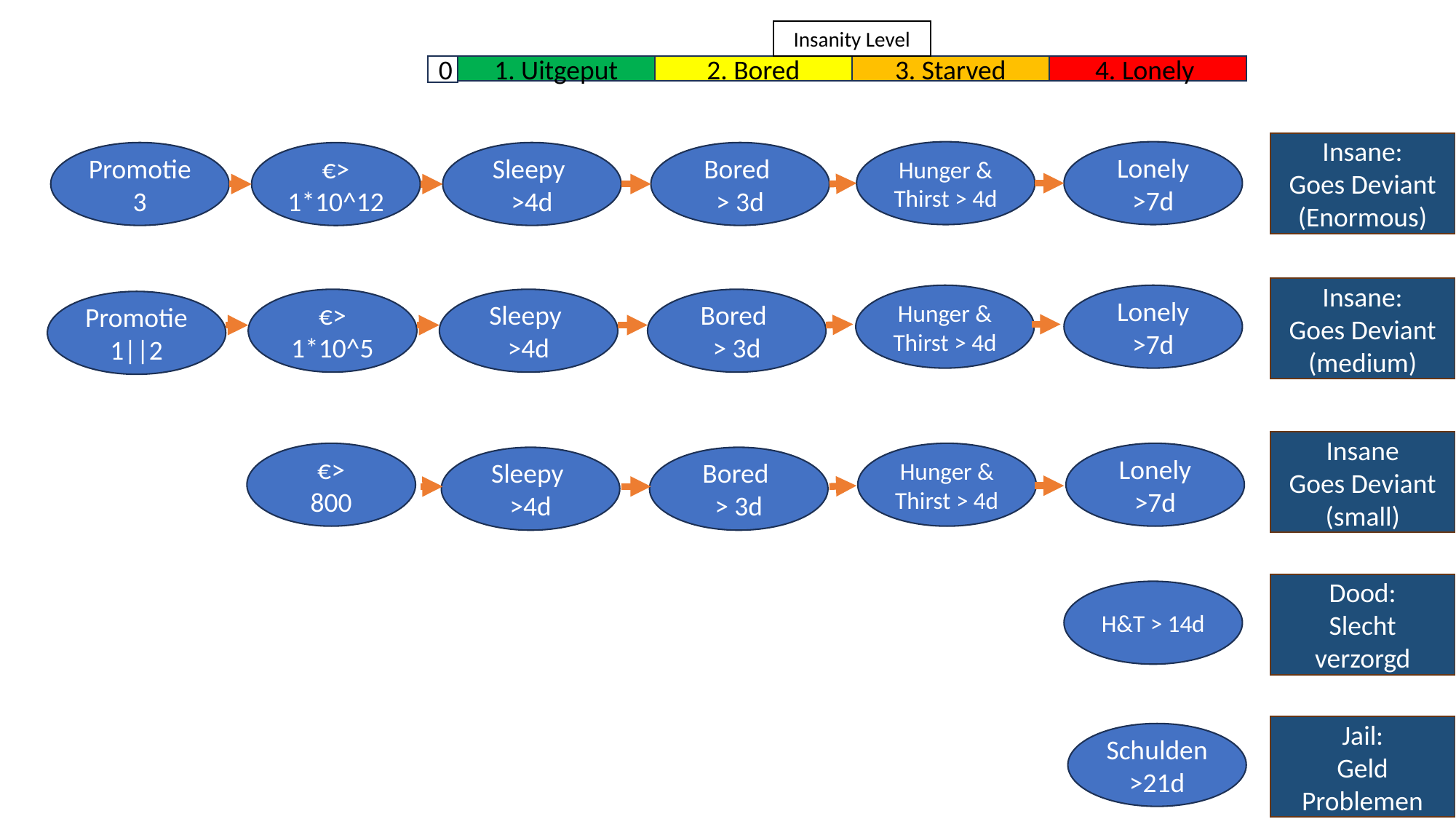

Insanity Level
0
1. Uitgeput
2. Bored
3. Starved
4. Lonely
Insane:
Goes Deviant
(Enormous)
Hunger & Thirst > 4d
Lonely
>7d
Promotie
3
Sleepy
>4d
Bored
> 3d
€>
1*10^12
Insane:
Goes Deviant
(medium)
Hunger & Thirst > 4d
Lonely
>7d
€>
1*10^5
Sleepy
>4d
Bored
> 3d
Promotie 1||2
Insane
Goes Deviant
(small)
€>
800
Hunger & Thirst > 4d
Lonely
>7d
Sleepy
>4d
Bored
> 3d
Dood:
Slecht verzorgd
H&T > 14d
Jail:
Geld Problemen
Schulden
>21d